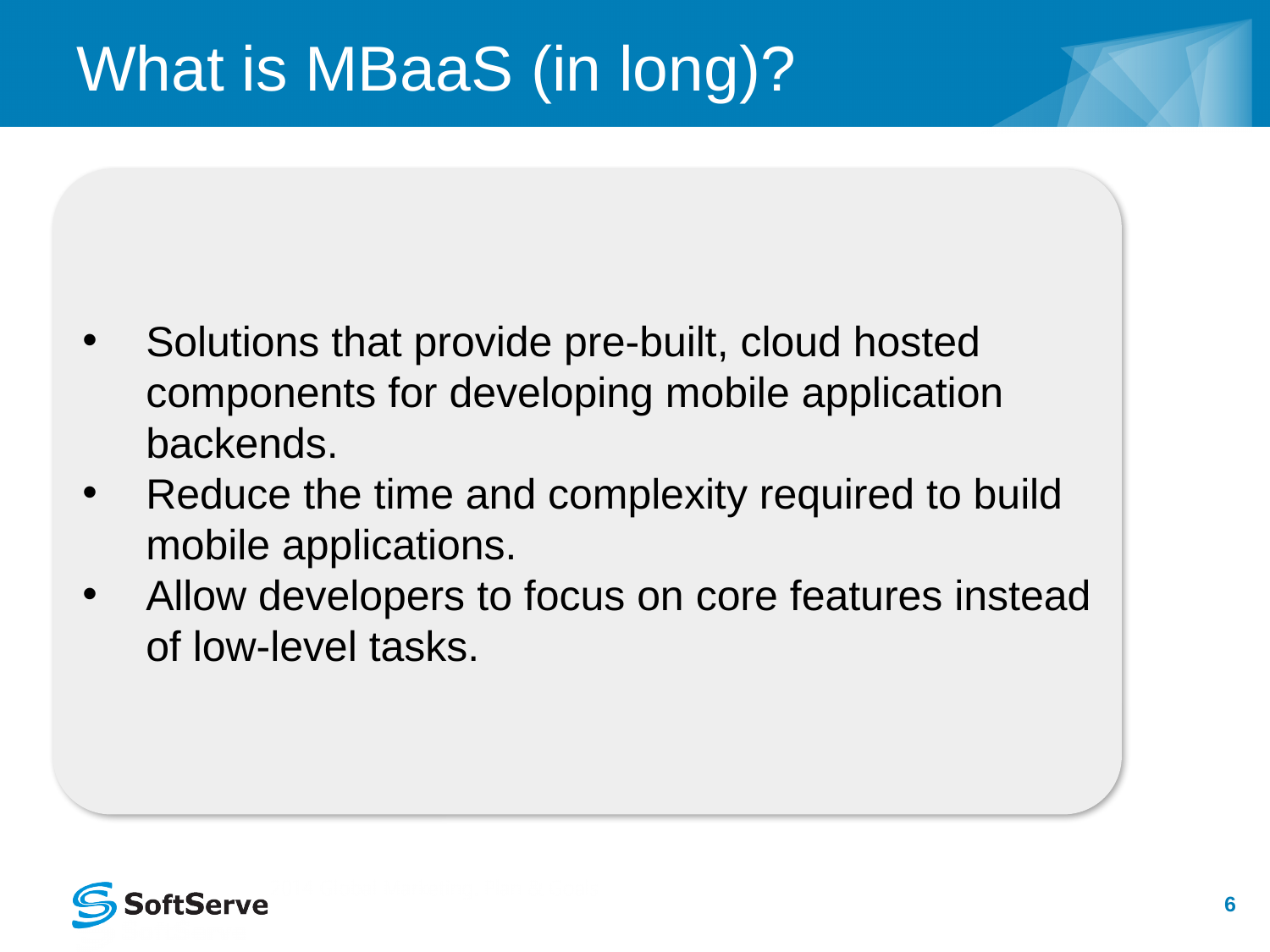

# What is MBaaS (in long)?
Solutions that provide pre-built, cloud hosted components for developing mobile application backends.
Reduce the time and complexity required to build mobile applications.
Allow developers to focus on core features instead of low-level tasks.
6